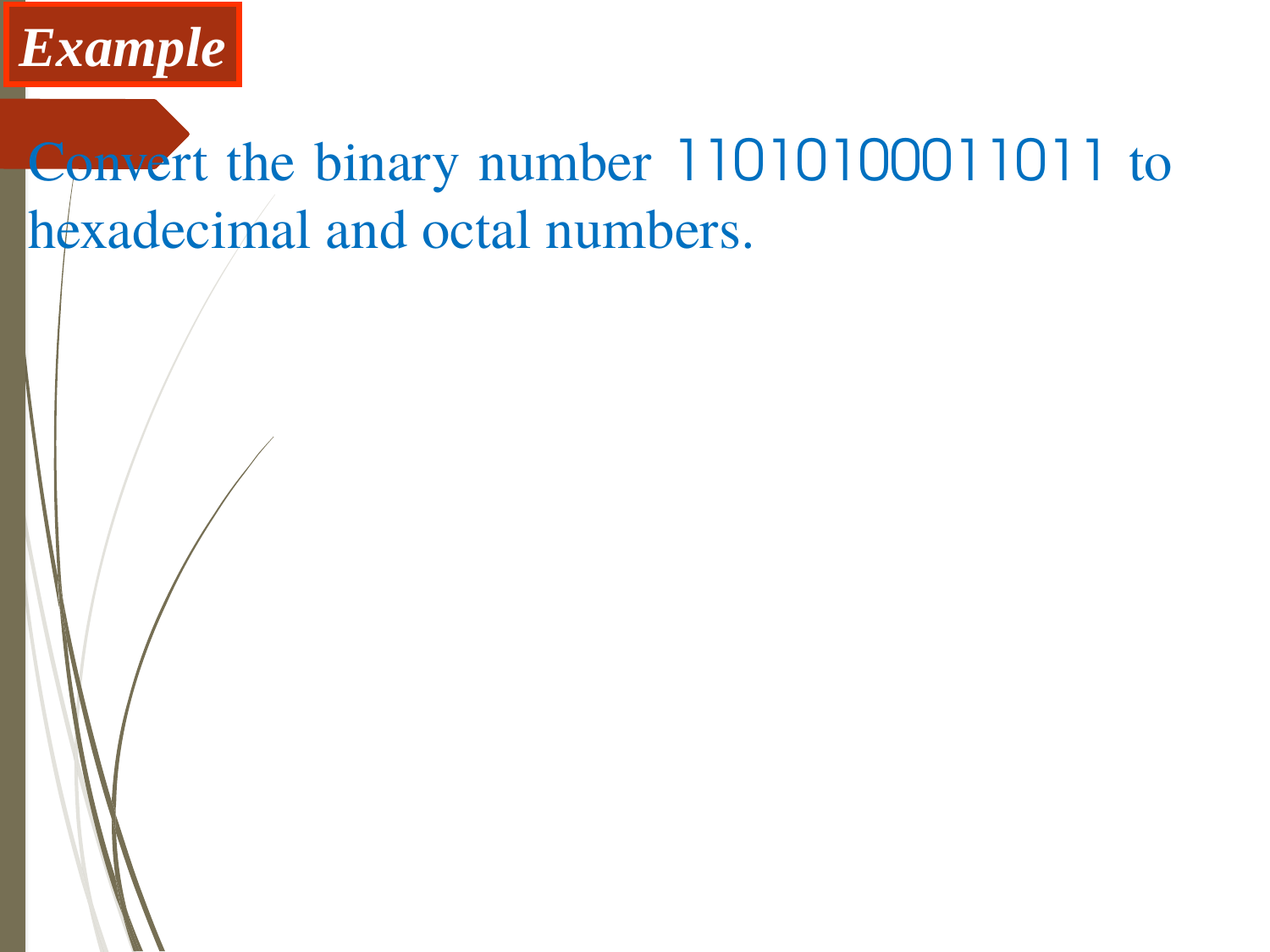

Example
Convert the binary number 11010100011011 to hexadecimal and octal numbers.